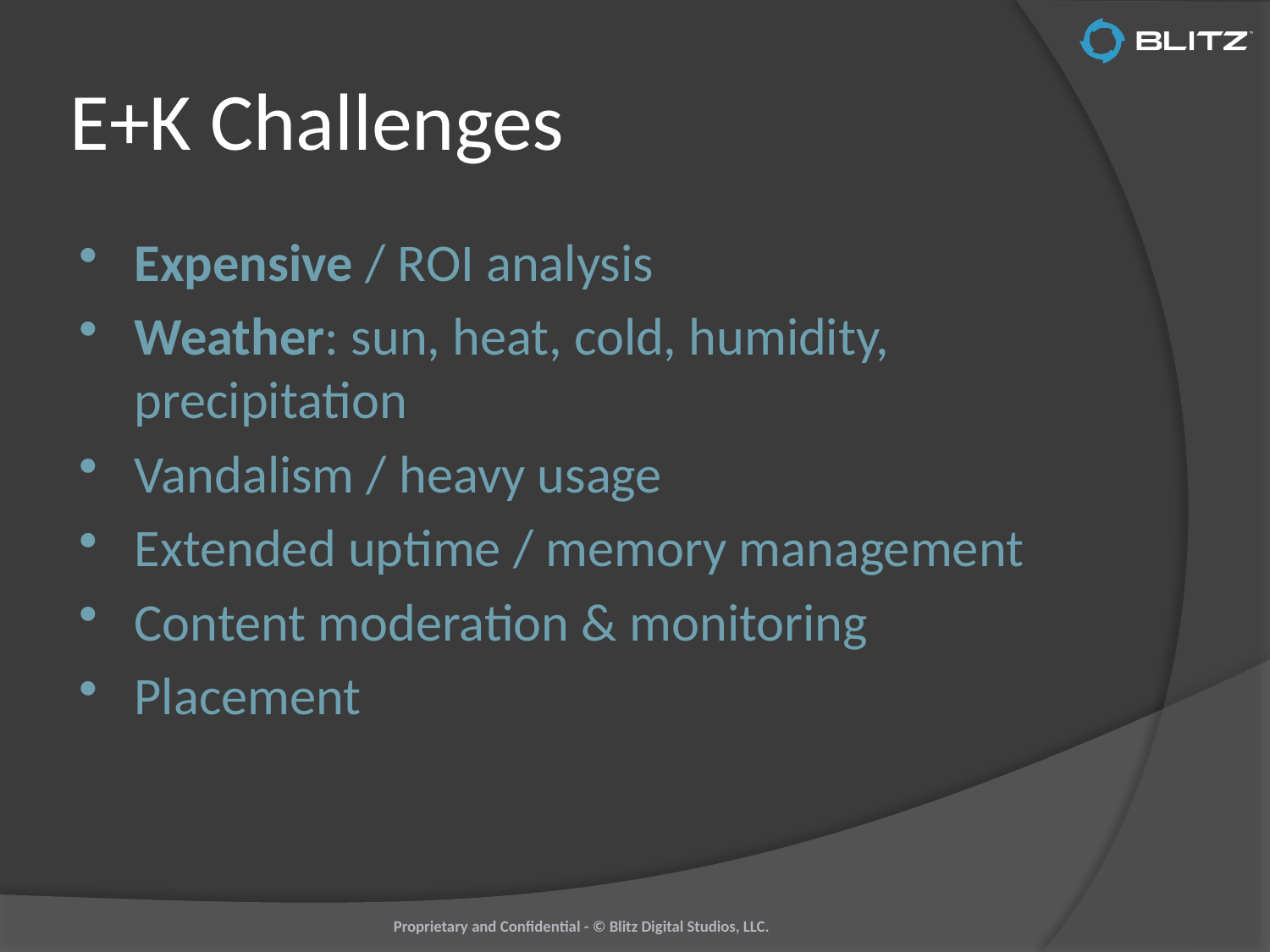

# E+K Challenges
Expensive / ROI analysis
Weather: sun, heat, cold, humidity, precipitation
Vandalism / heavy usage
Extended uptime / memory management
Content moderation & monitoring
Placement